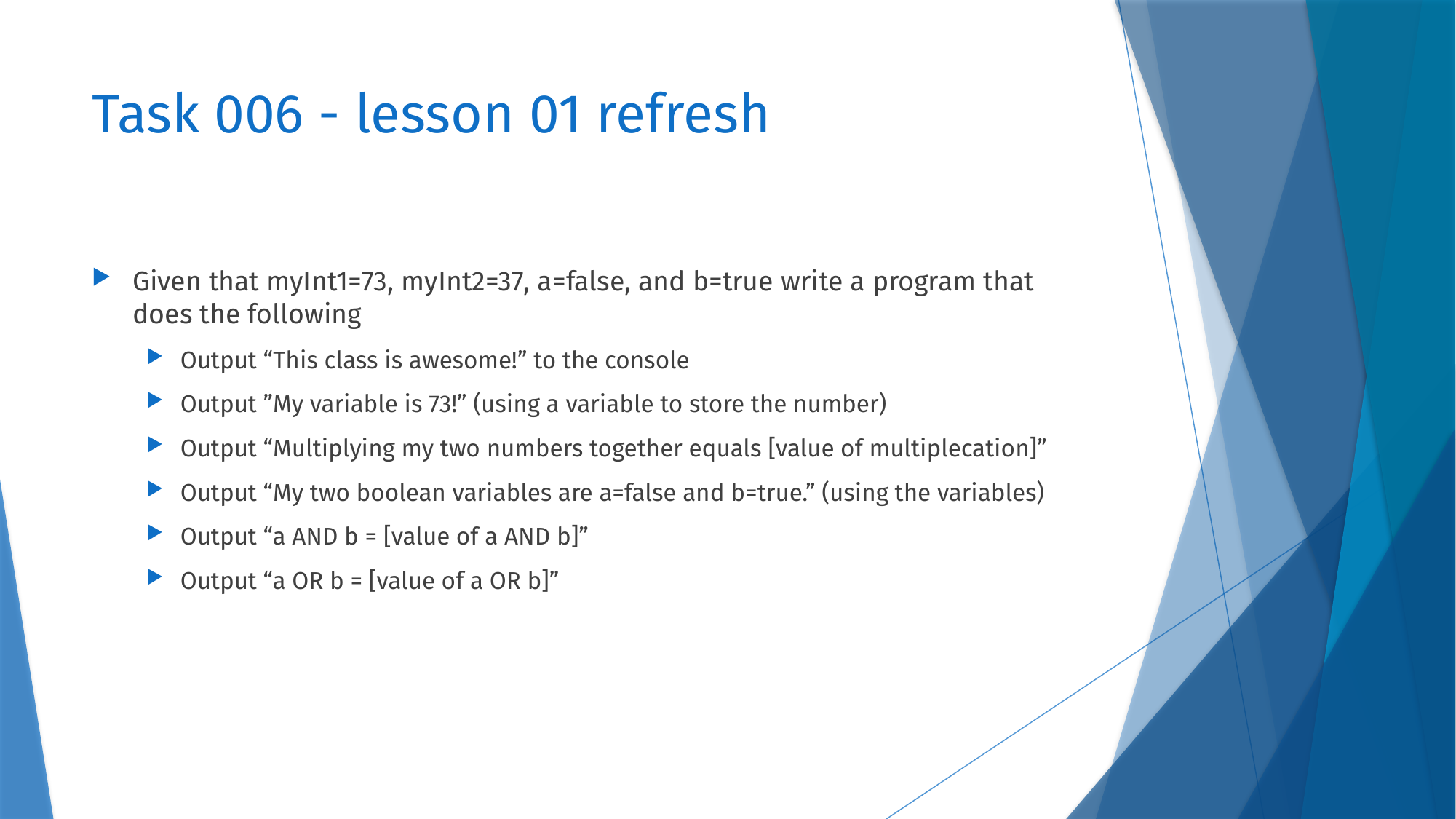

# Task 006 - lesson 01 refresh
Given that myInt1=73, myInt2=37, a=false, and b=true write a program that does the following
Output “This class is awesome!” to the console
Output ”My variable is 73!” (using a variable to store the number)
Output “Multiplying my two numbers together equals [value of multiplecation]”
Output “My two boolean variables are a=false and b=true.” (using the variables)
Output “a AND b = [value of a AND b]”
Output “a OR b = [value of a OR b]”